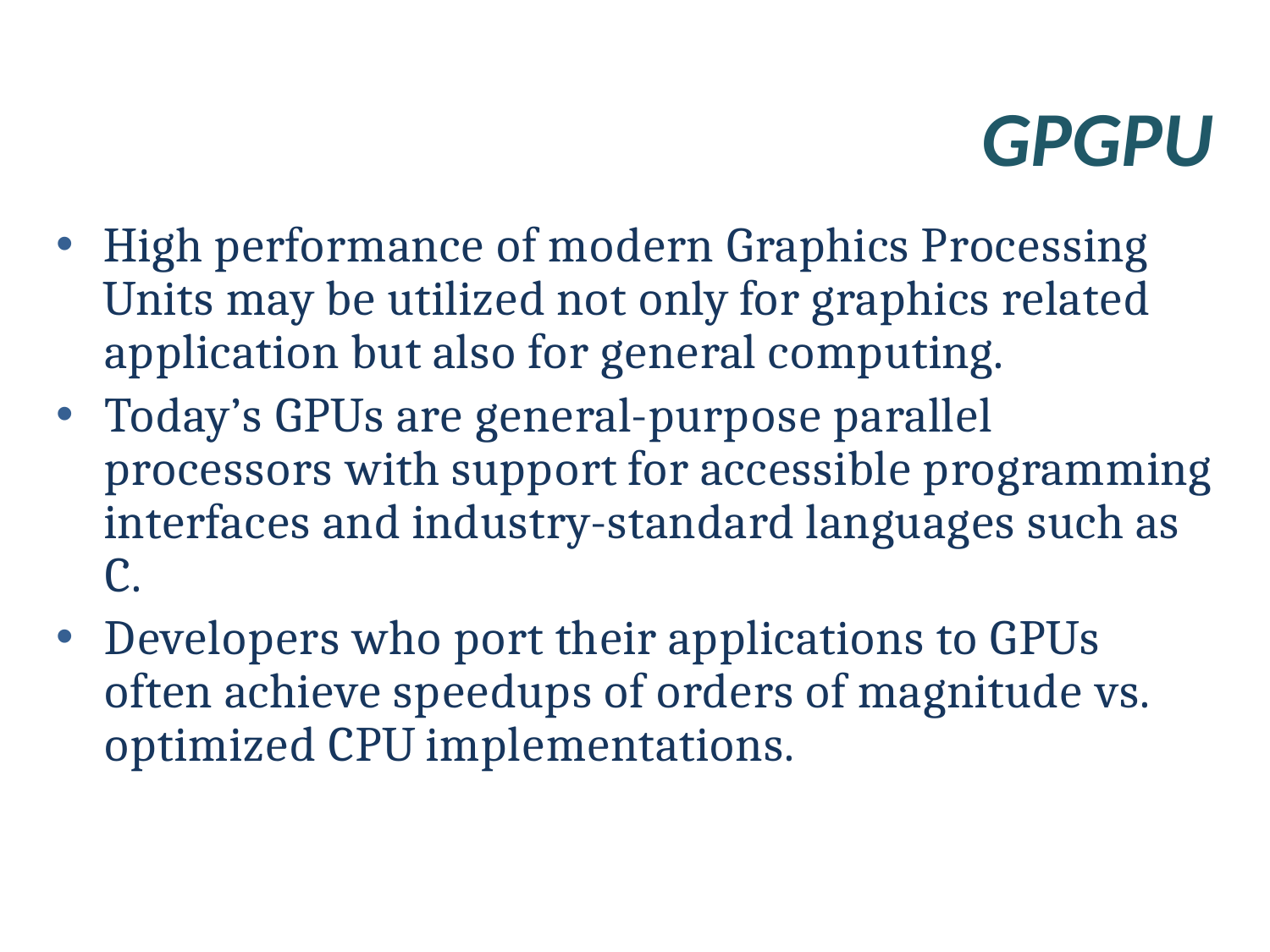

# GPGPU
High performance of modern Graphics Processing Units may be utilized not only for graphics related application but also for general computing.
Today’s GPUs are general-purpose parallel processors with support for accessible programming interfaces and industry-standard languages such as C.
Developers who port their applications to GPUs often achieve speedups of orders of magnitude vs. optimized CPU implementations.